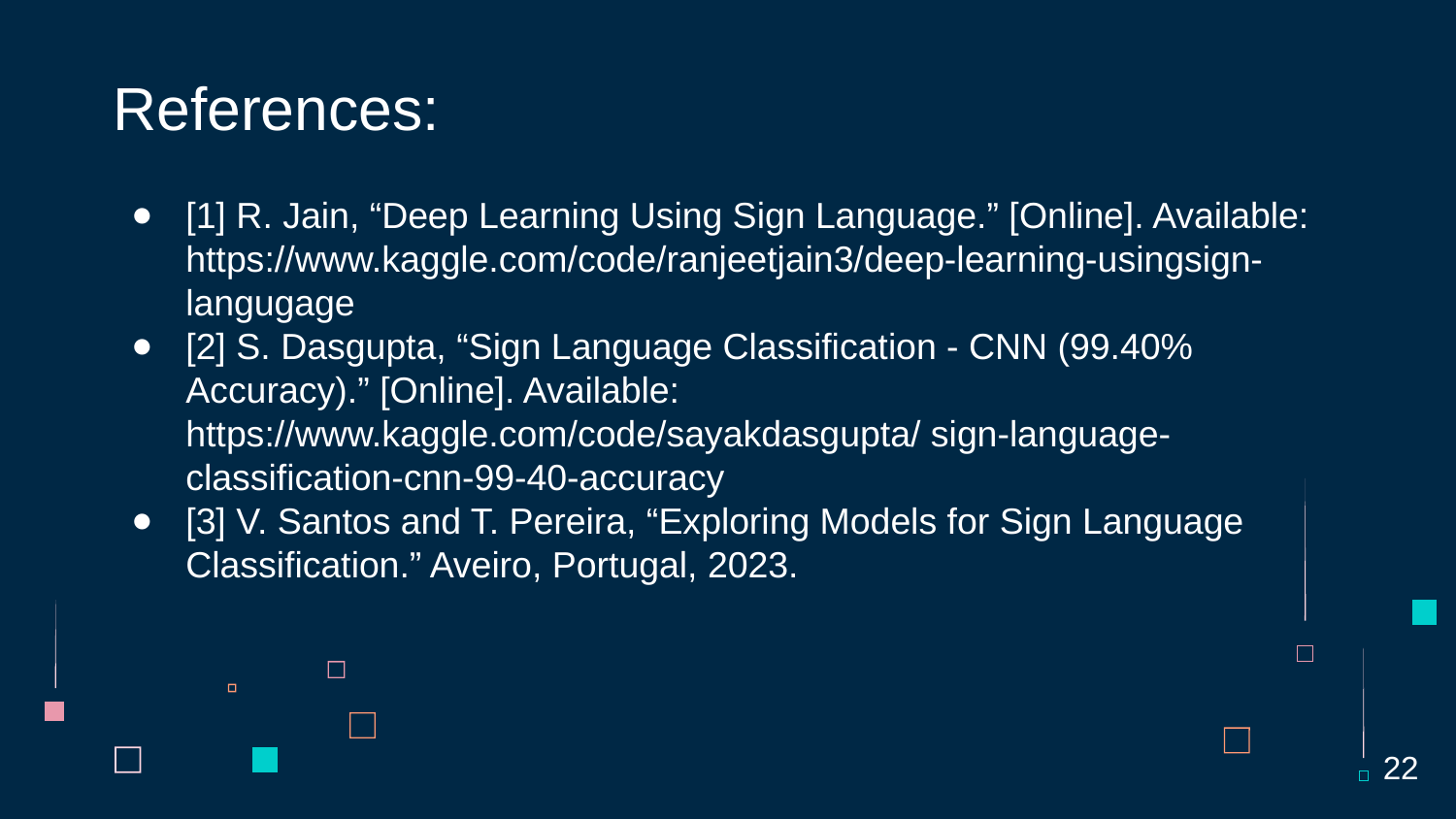

# References:
[1] R. Jain, “Deep Learning Using Sign Language.” [Online]. Available: https://www.kaggle.com/code/ranjeetjain3/deep-learning-usingsign-langugage
[2] S. Dasgupta, “Sign Language Classification - CNN (99.40% Accuracy).” [Online]. Available: https://www.kaggle.com/code/sayakdasgupta/ sign-language-classification-cnn-99-40-accuracy
[3] V. Santos and T. Pereira, “Exploring Models for Sign Language Classification.” Aveiro, Portugal, 2023.
22